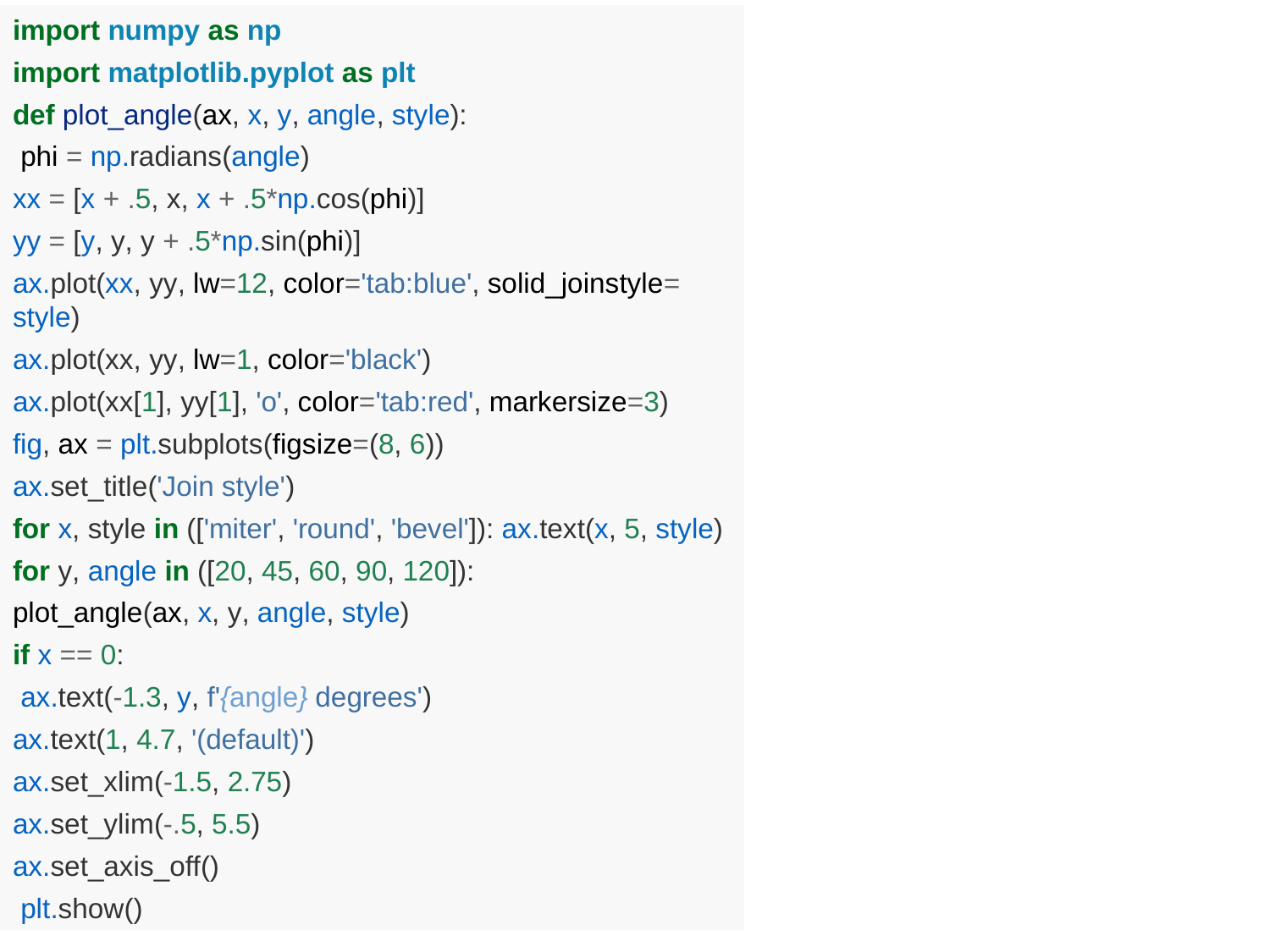

import numpy as np
import matplotlib.pyplot as plt
def plot_angle(ax, x, y, angle, style):
 phi = np.radians(angle)
xx = [x + .5, x, x + .5*np.cos(phi)]
yy = [y, y, y + .5*np.sin(phi)]
ax.plot(xx, yy, lw=12, color='tab:blue', solid_joinstyle=style)
ax.plot(xx, yy, lw=1, color='black')
ax.plot(xx[1], yy[1], 'o', color='tab:red', markersize=3)
fig, ax = plt.subplots(figsize=(8, 6))
ax.set_title('Join style')
for x, style in (['miter', 'round', 'bevel']): ax.text(x, 5, style)
for y, angle in ([20, 45, 60, 90, 120]):
plot_angle(ax, x, y, angle, style)
if x == 0:
 ax.text(-1.3, y, f'{angle} degrees')
ax.text(1, 4.7, '(default)')
ax.set_xlim(-1.5, 2.75)
ax.set_ylim(-.5, 5.5)
ax.set_axis_off()
 plt.show()